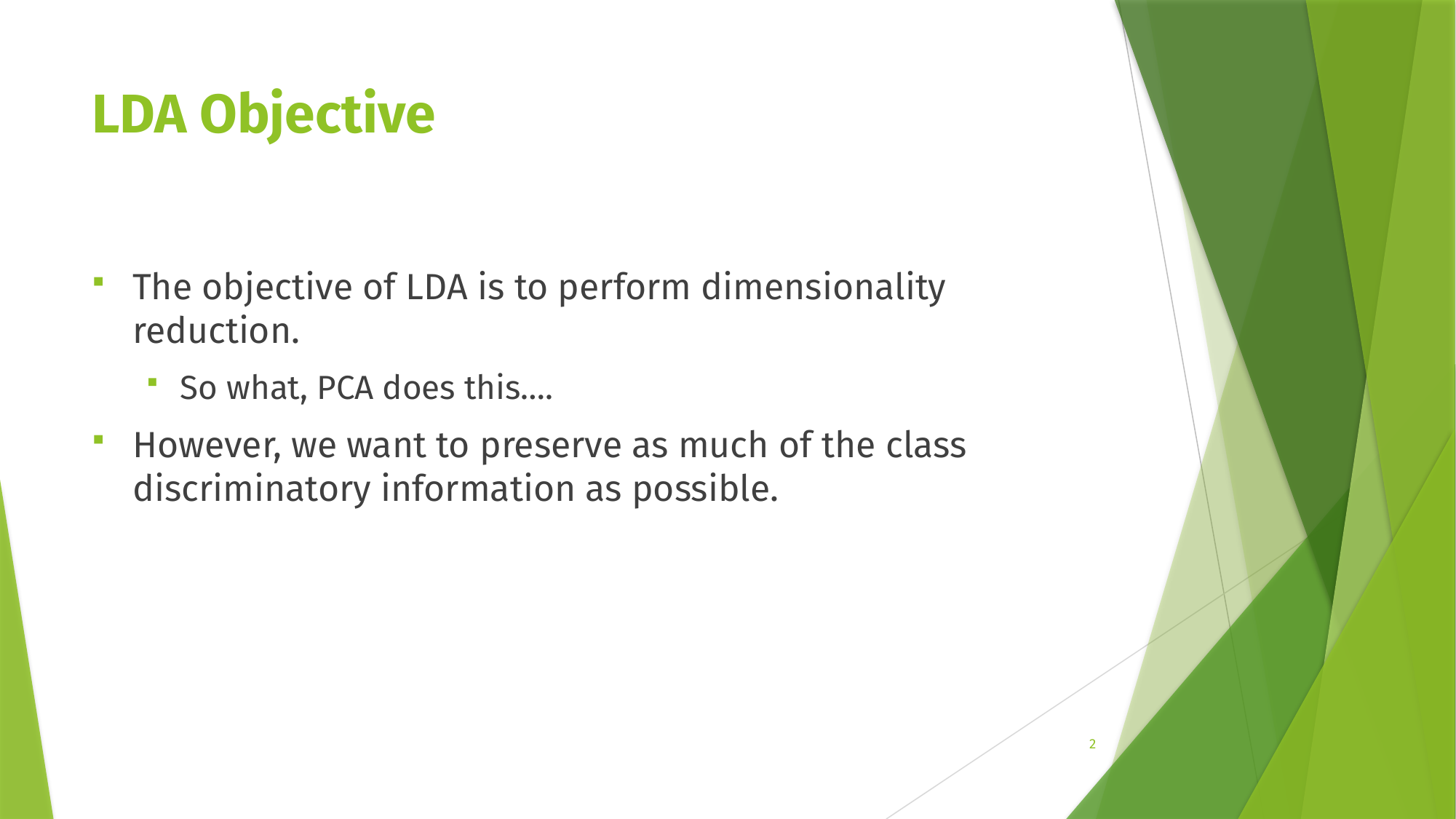

# LDA Objective
The objective of LDA is to perform dimensionality reduction.
So what, PCA does this….
However, we want to preserve as much of the class discriminatory information as possible.

2